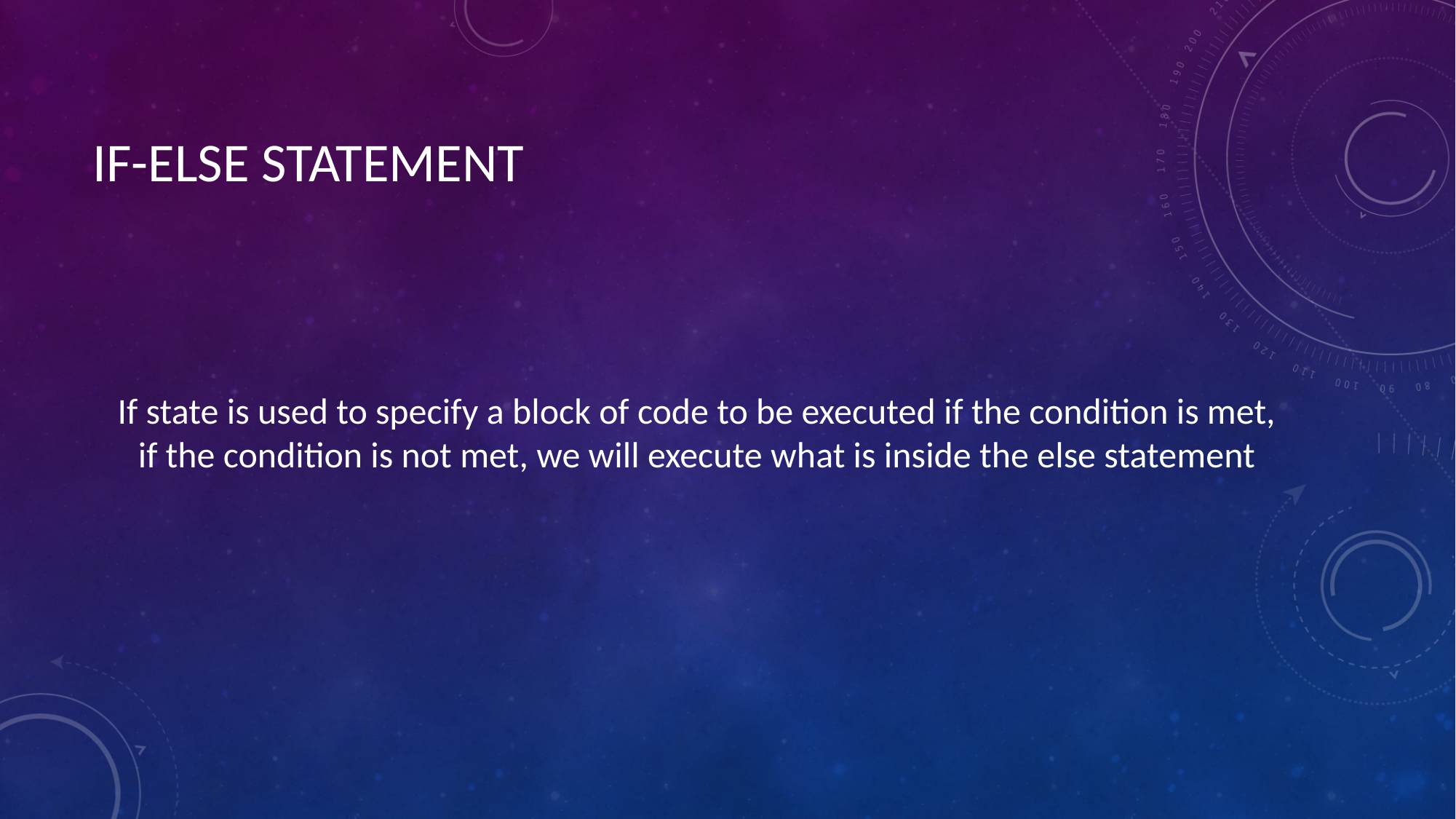

# If-else statement
If state is used to specify a block of code to be executed if the condition is met, if the condition is not met, we will execute what is inside the else statement